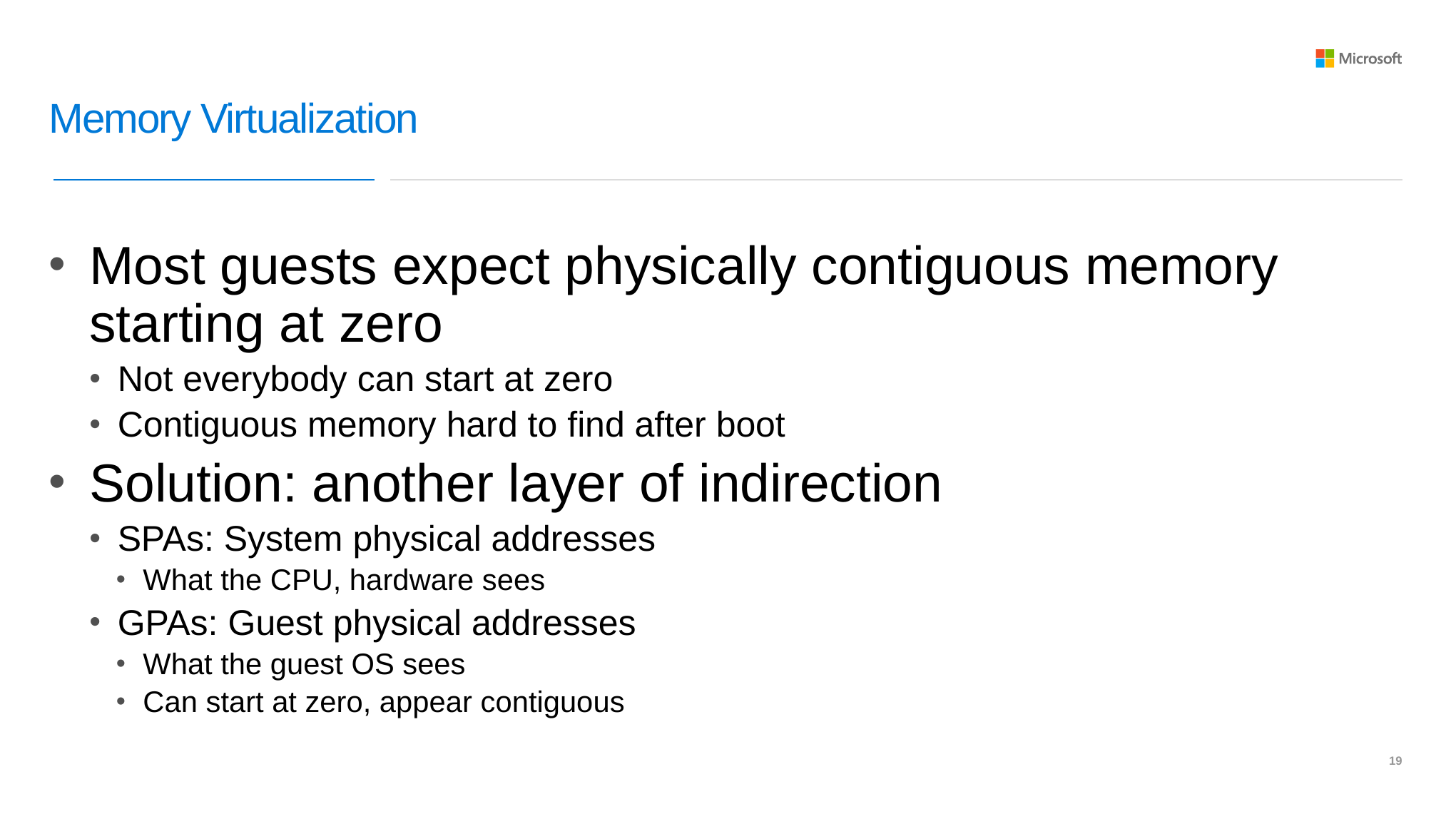

# Memory Virtualization
Most guests expect physically contiguous memory starting at zero
Not everybody can start at zero
Contiguous memory hard to find after boot
Solution: another layer of indirection
SPAs: System physical addresses
What the CPU, hardware sees
GPAs: Guest physical addresses
What the guest OS sees
Can start at zero, appear contiguous

19